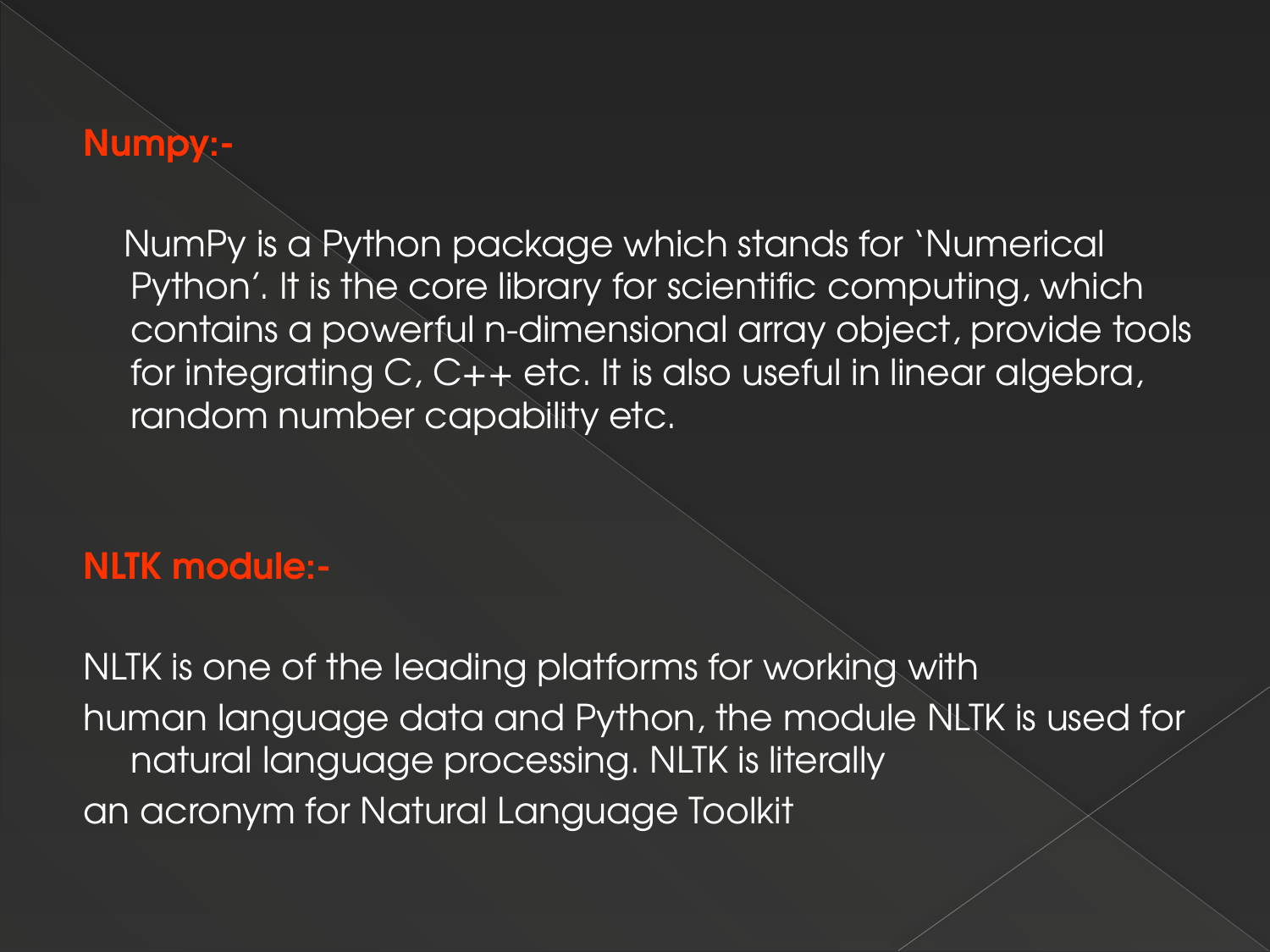

Numpy:-

    NumPy is a Python package which stands for ‘Numerical Python’. It is the core library for scientific computing, which contains a powerful n-dimensional array object, provide tools for integrating C, C++ etc. It is also useful in linear algebra, random number capability etc.

NLTK module:-

NLTK is one of the leading platforms for working with
human language data and Python, the module NLTK is used for natural language processing. NLTK is literally
an acronym for Natural Language Toolkit